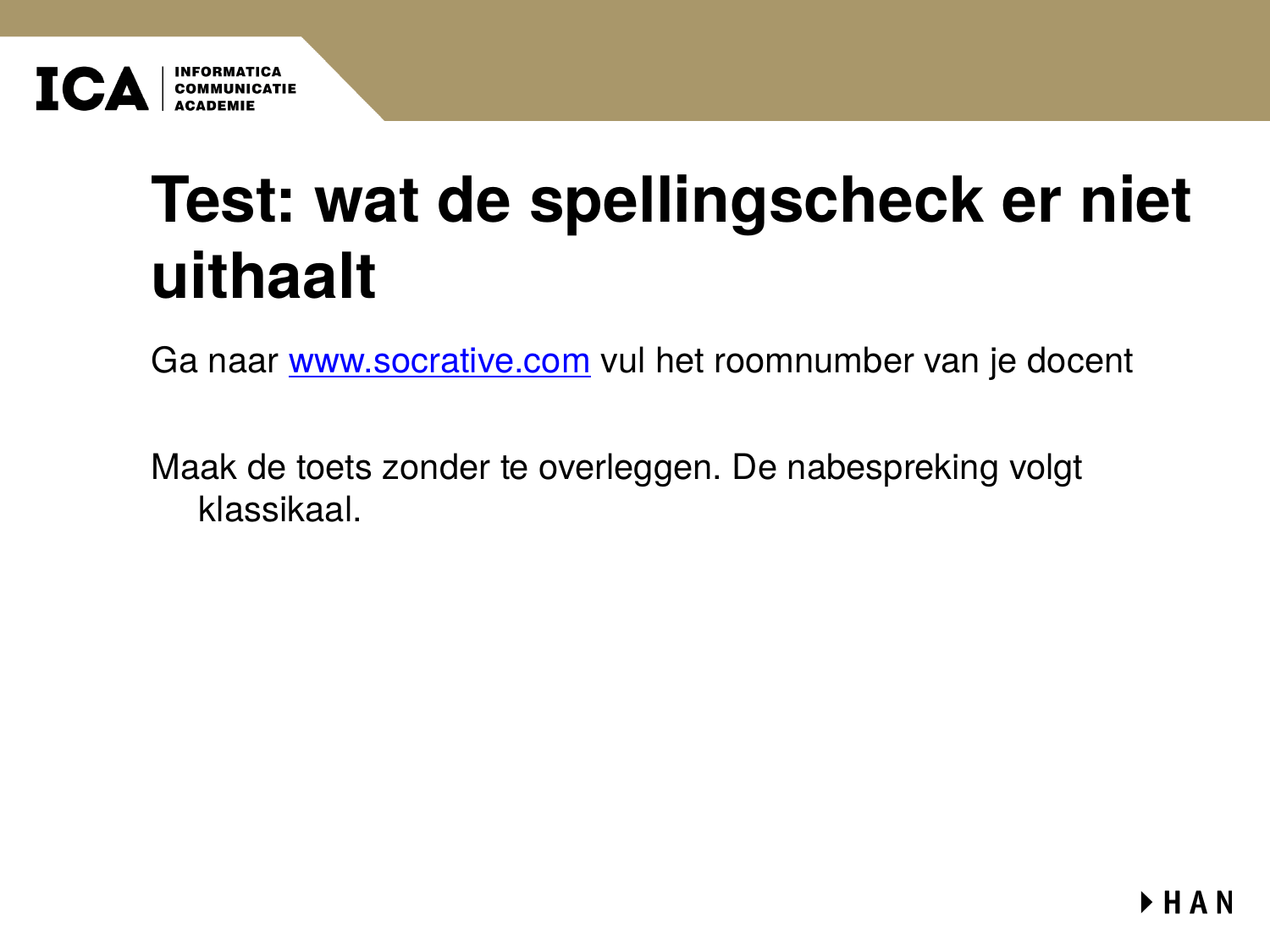

# Test: wat de spellingscheck er niet uithaalt

Ga naar www.socrative.com vul het roomnumber van je docent

Maak de toets zonder te overleggen. De nabespreking volgt klassikaal.